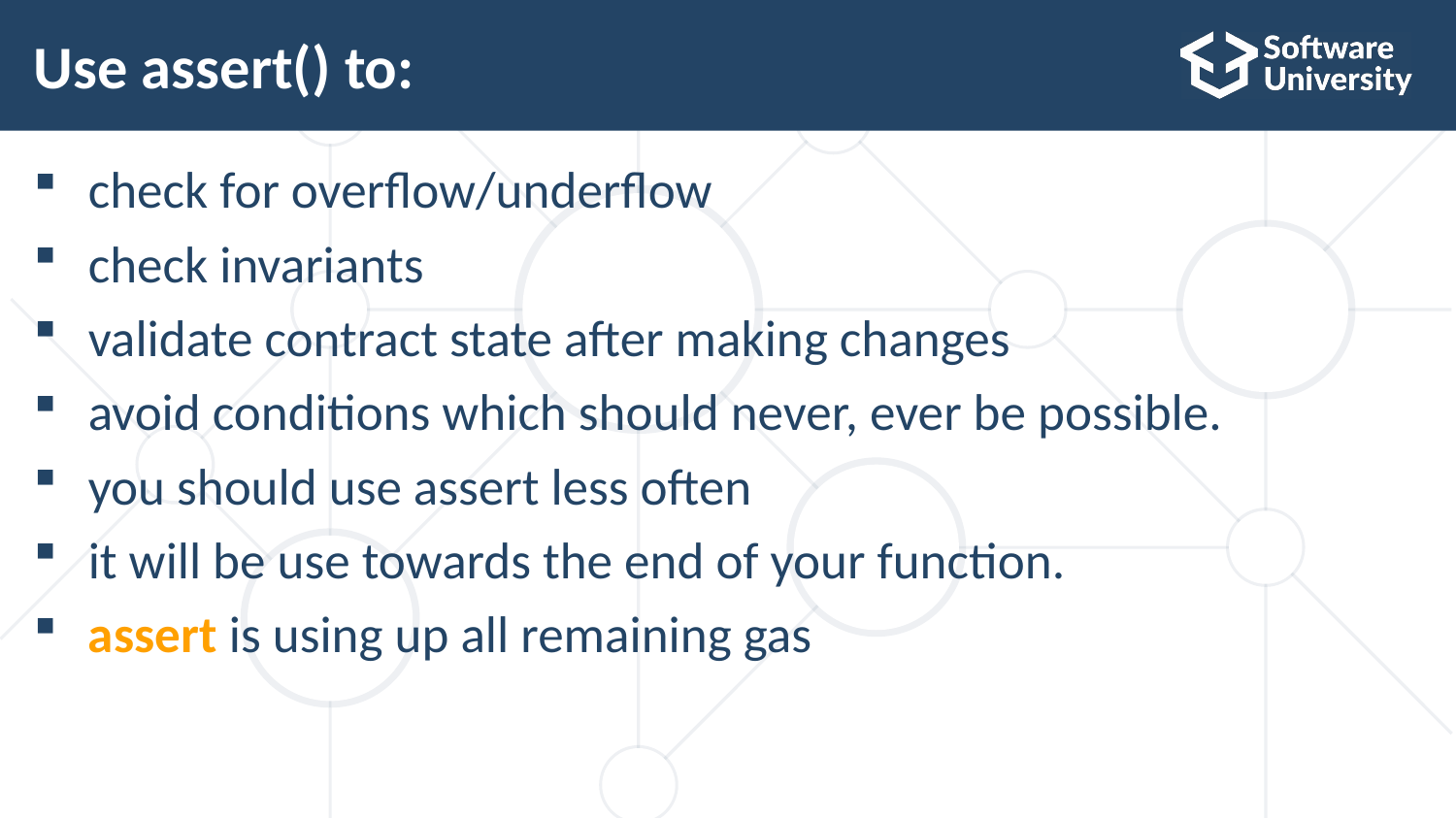

# Use assert() to:
check for overflow/underflow
check invariants
validate contract state after making changes
avoid conditions which should never, ever be possible.
you should use assert less often
it will be use towards the end of your function.
assert is using up all remaining gas